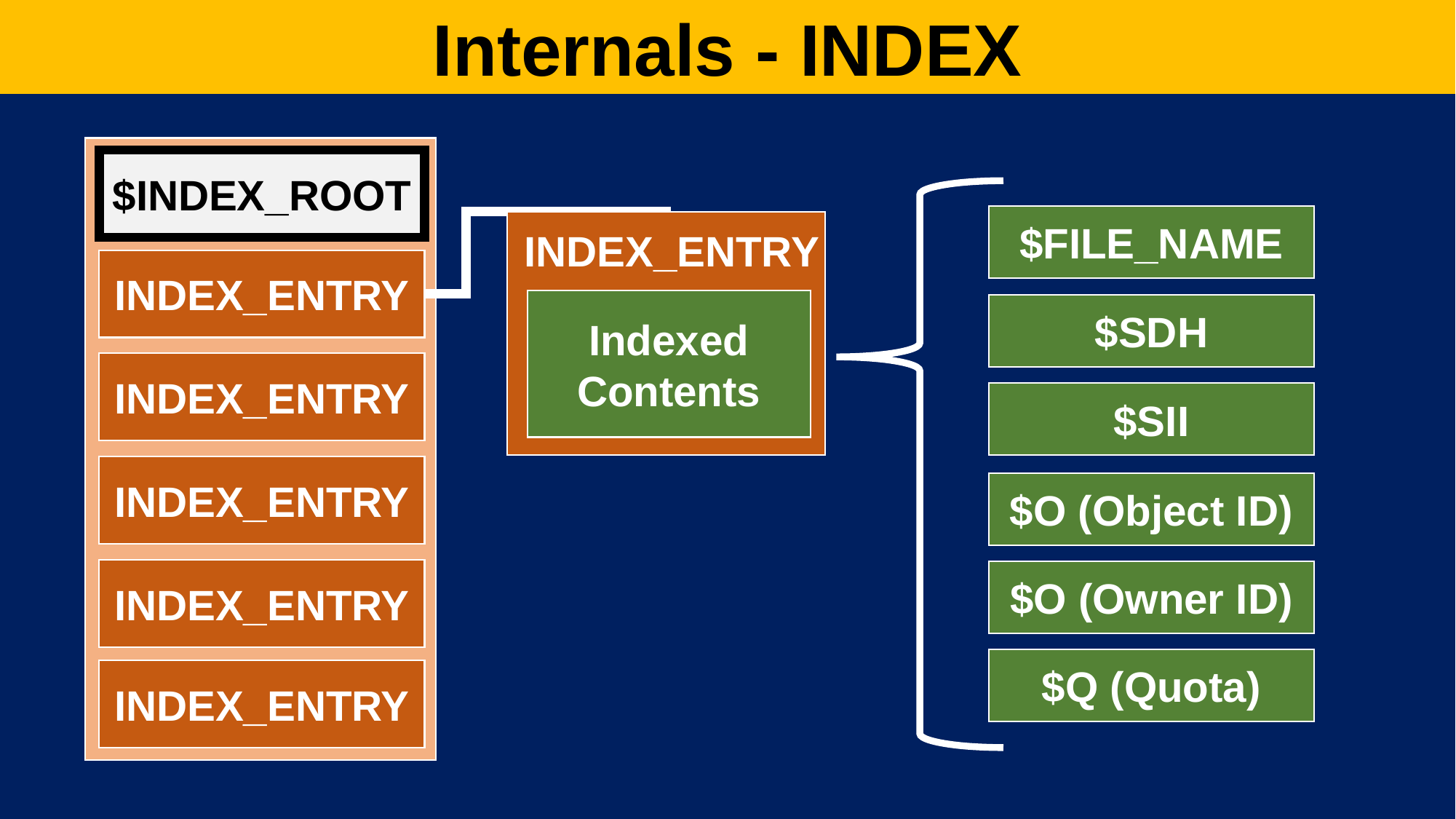

Internals - INDEX

$INDEX_ROOT

$FILE_NAME
$SDH
$SII
$O (Object ID)
$O (Owner ID)
$Q (Quota)

INDEX_ENTRY
INDEX_ENTRY
Indexed
Contents
INDEX_ENTRY
INDEX_ENTRY
INDEX_ENTRY
INDEX_ENTRY